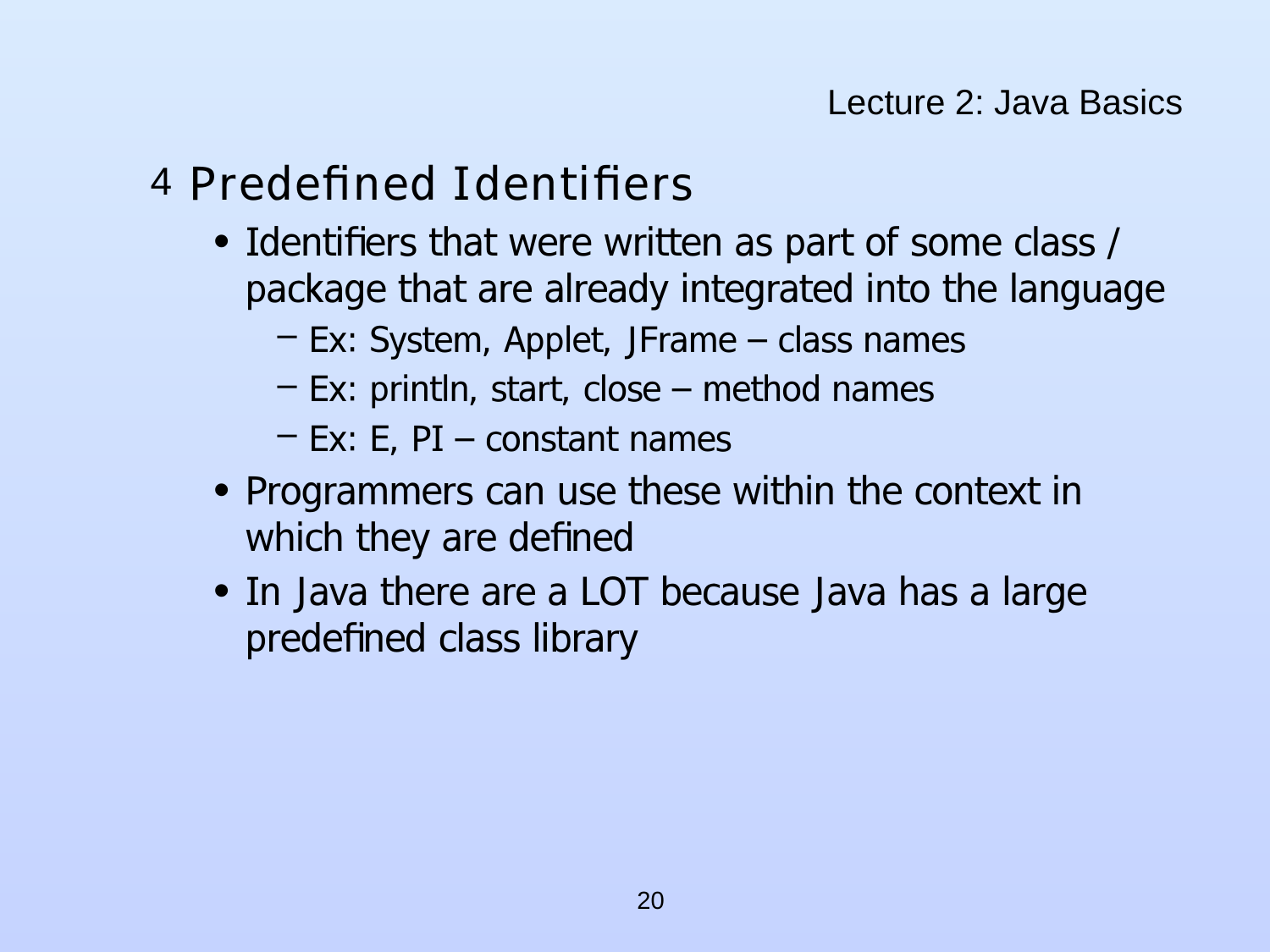

# Lecture 2: Java Basics
Predefined Identifiers
Identifiers that were written as part of some class / package that are already integrated into the language
Ex: System, Applet, JFrame – class names
Ex: println, start, close – method names
Ex: E, PI – constant names
Programmers can use these within the context in which they are defined
In Java there are a LOT because Java has a large predefined class library

20